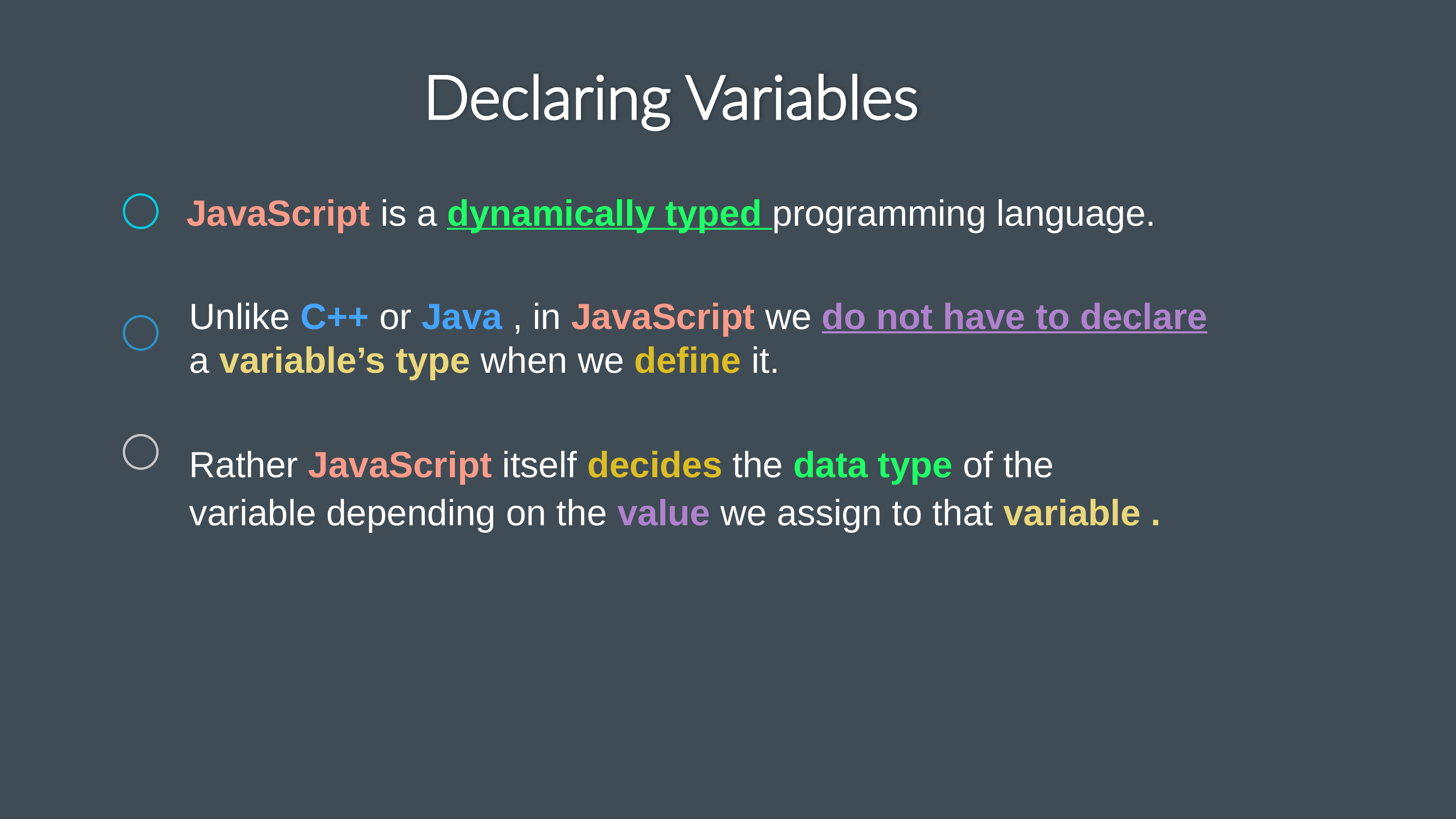

Declaring Variables
JavaScript is a dynamically typed programming language.

Unlike C++ or Java , in JavaScript we do not have to declare a variable’s type when we define it.

Rather JavaScript itself decides the data type of the variable depending on the value we assign to that variable .